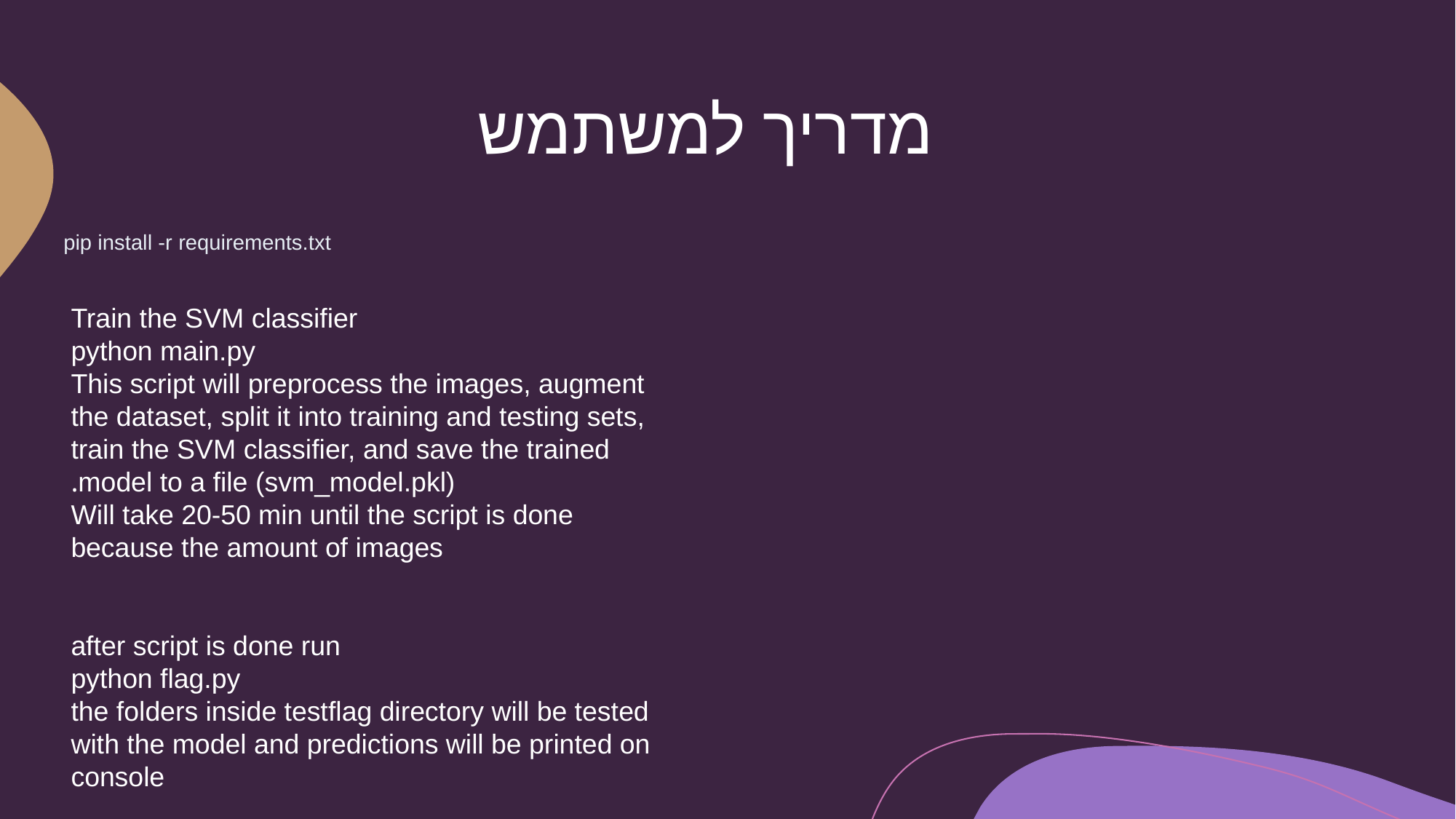

# מדריך למשתמש
pip install -r requirements.txt
Train the SVM classifier
    python main.py
This script will preprocess the images, augment the dataset, split it into training and testing sets, train the SVM classifier, and save the trained model to a file (svm_model.pkl).
Will take 20-50 min until the script is done because the amount of images
after script is done run
python flag.py
the folders inside testflag directory will be tested with the model and predictions will be printed on console